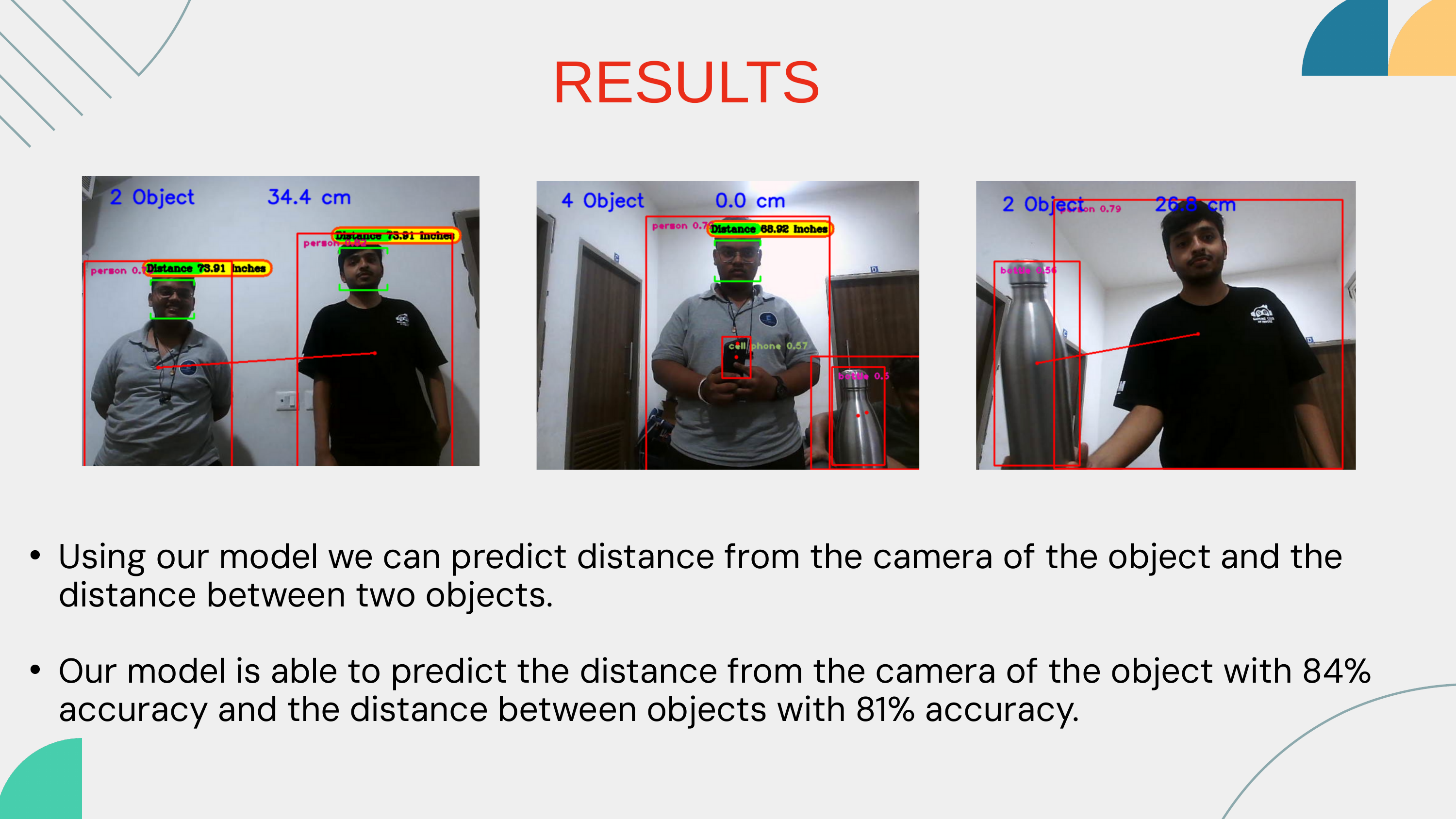

RESULTS

Using our model we can predict distance from the camera of the object and the distance between two objects.

Our model is able to predict the distance from the camera of the object with 84% accuracy and the distance between objects with 81% accuracy.